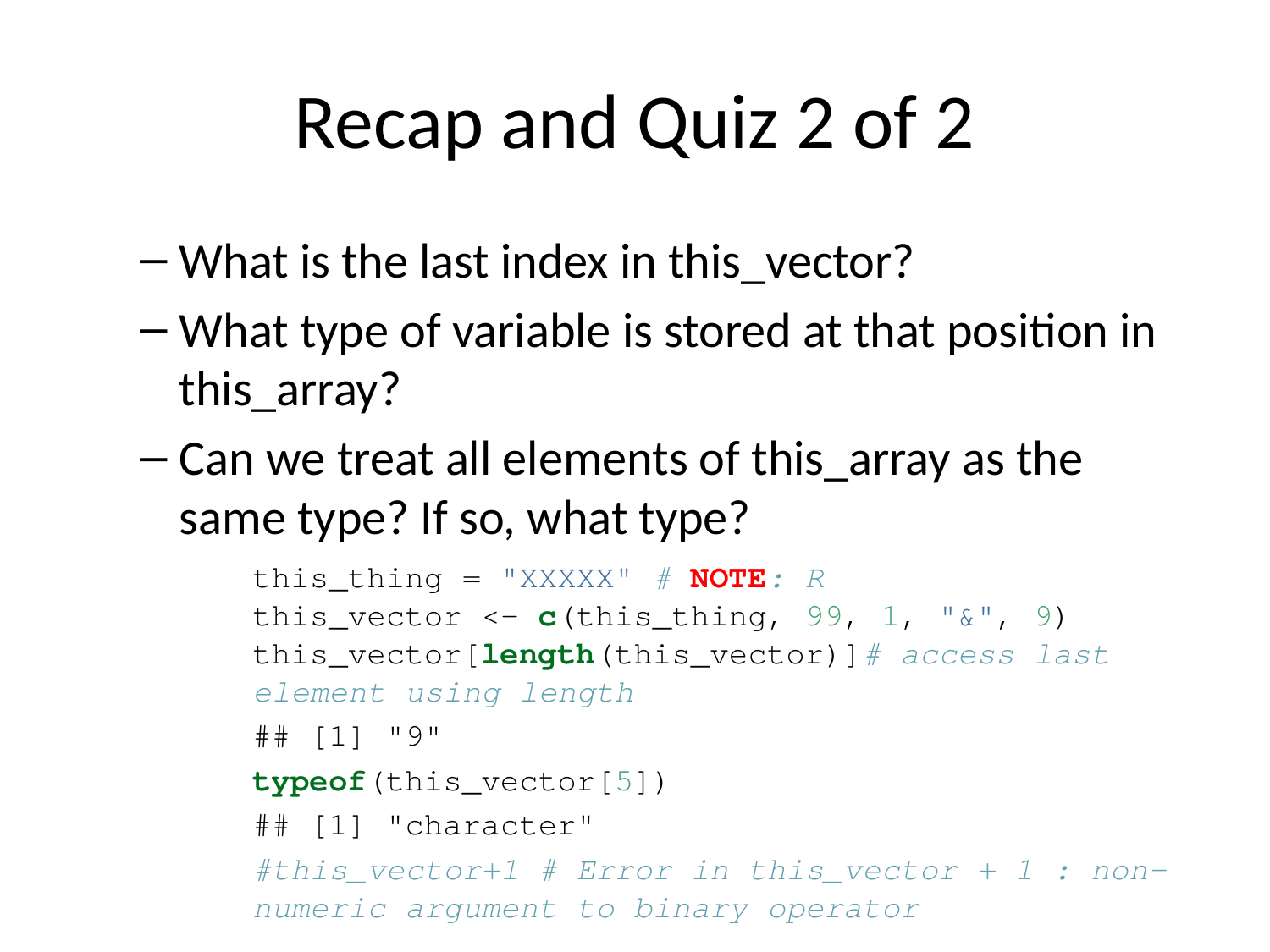

# Recap and Quiz 2 of 2
What is the last index in this_vector?
What type of variable is stored at that position in this_array?
Can we treat all elements of this_array as the same type? If so, what type?
this_thing = "XXXXX" # NOTE: R
this_vector <- c(this_thing, 99, 1, "&", 9)
this_vector[length(this_vector)]# access last element using length
## [1] "9"
typeof(this_vector[5])
## [1] "character"
#this_vector+1 # Error in this_vector + 1 : non-numeric argument to binary operator